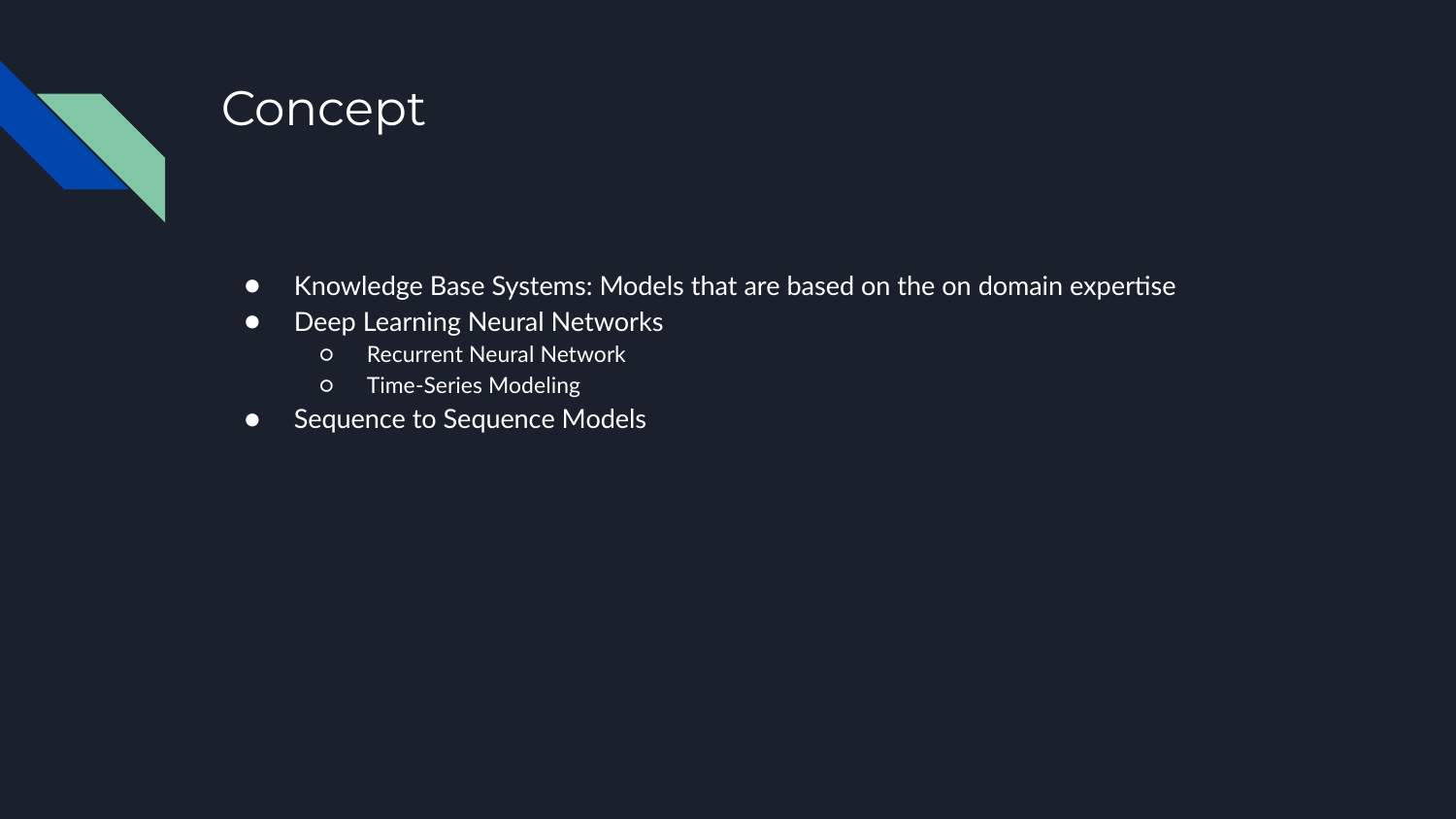

# Concept
Knowledge Base Systems: Models that are based on the on domain expertise
Deep Learning Neural Networks
Recurrent Neural Network
Time-Series Modeling
Sequence to Sequence Models